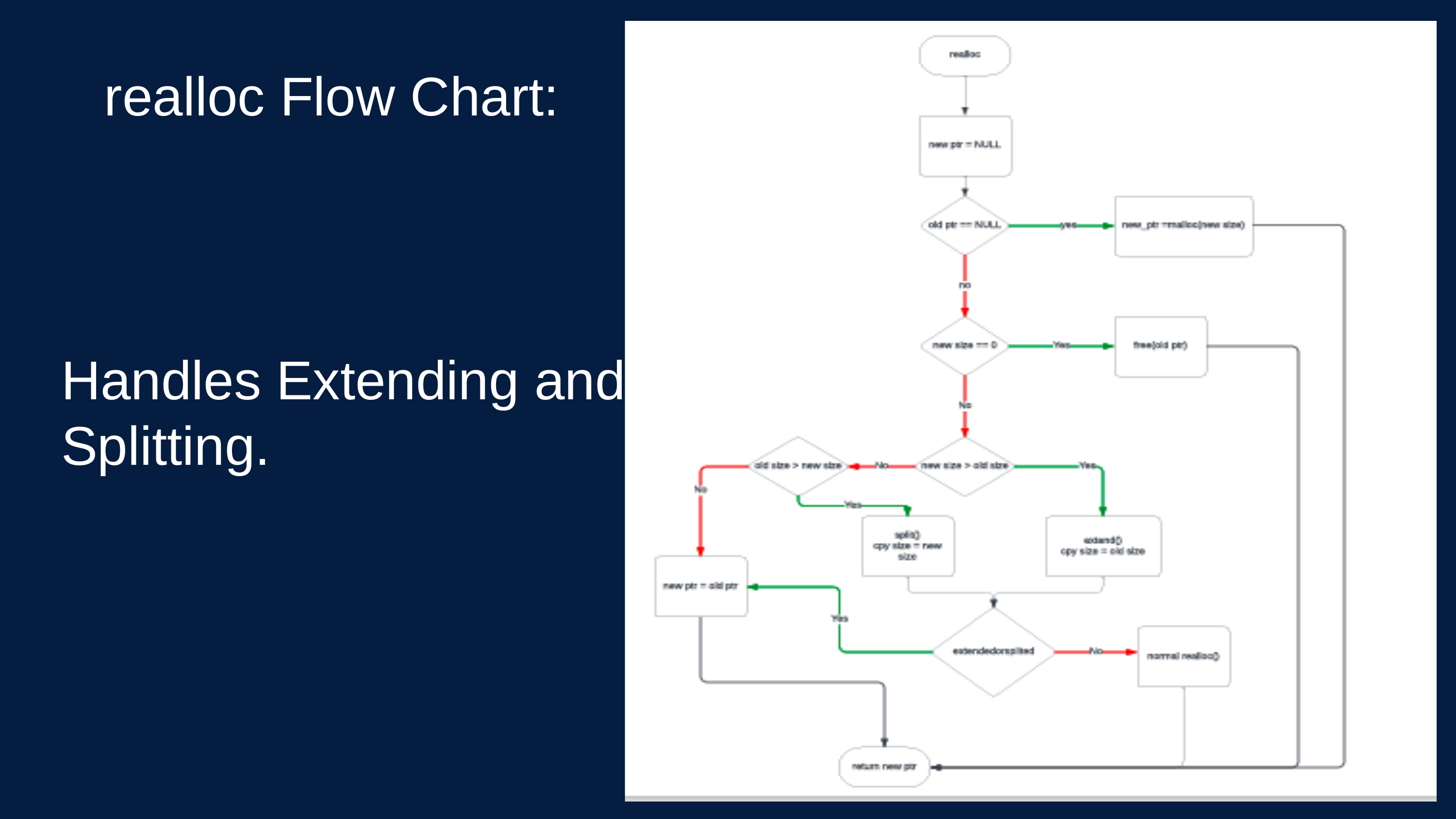

realloc Flow Chart:
Handles Extending and Splitting.